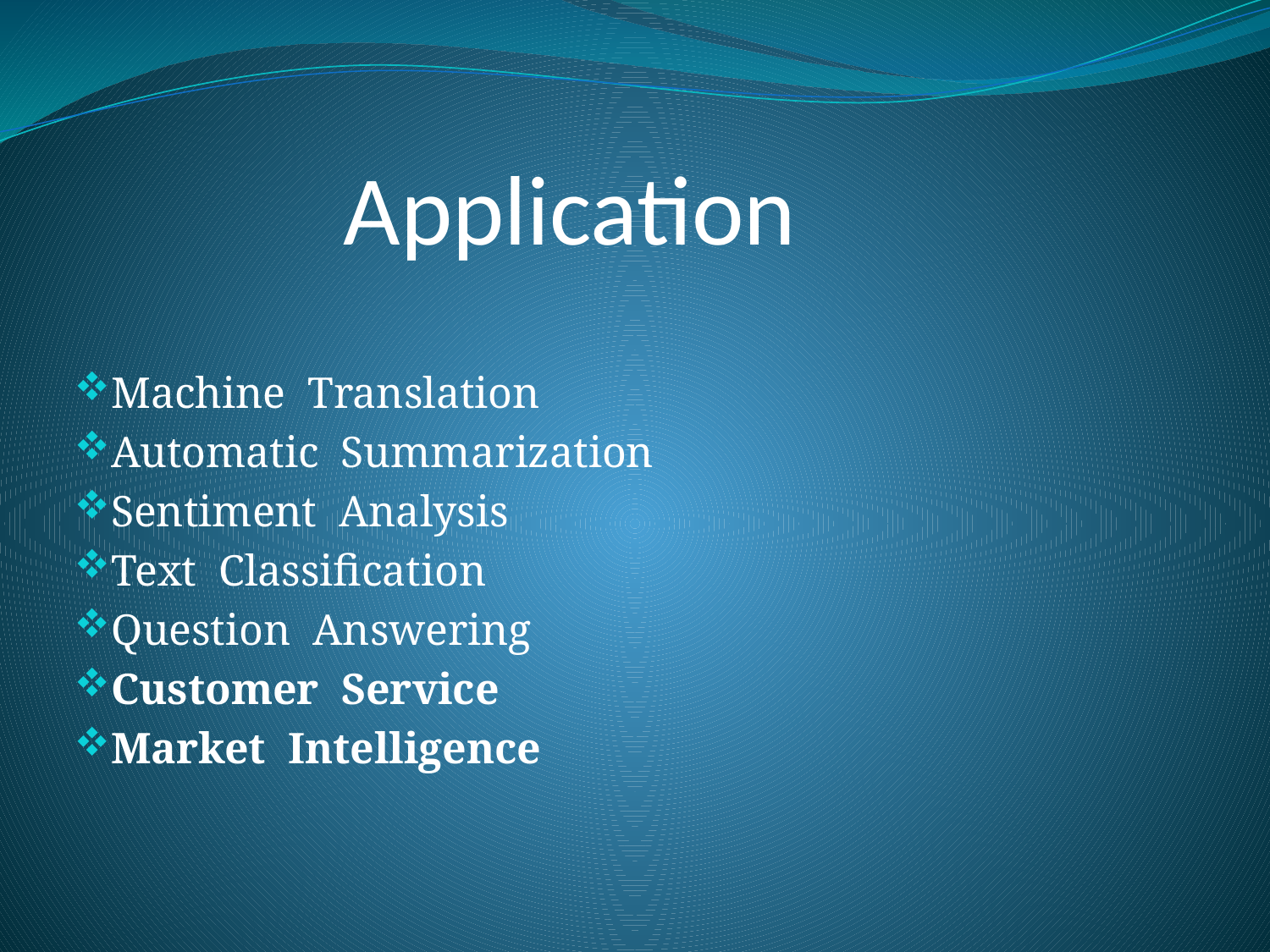

# Application
Machine  Translation
Automatic  Summarization
Sentiment  Analysis
Text  Classification
Question  Answering
Customer  Service
Market  Intelligence